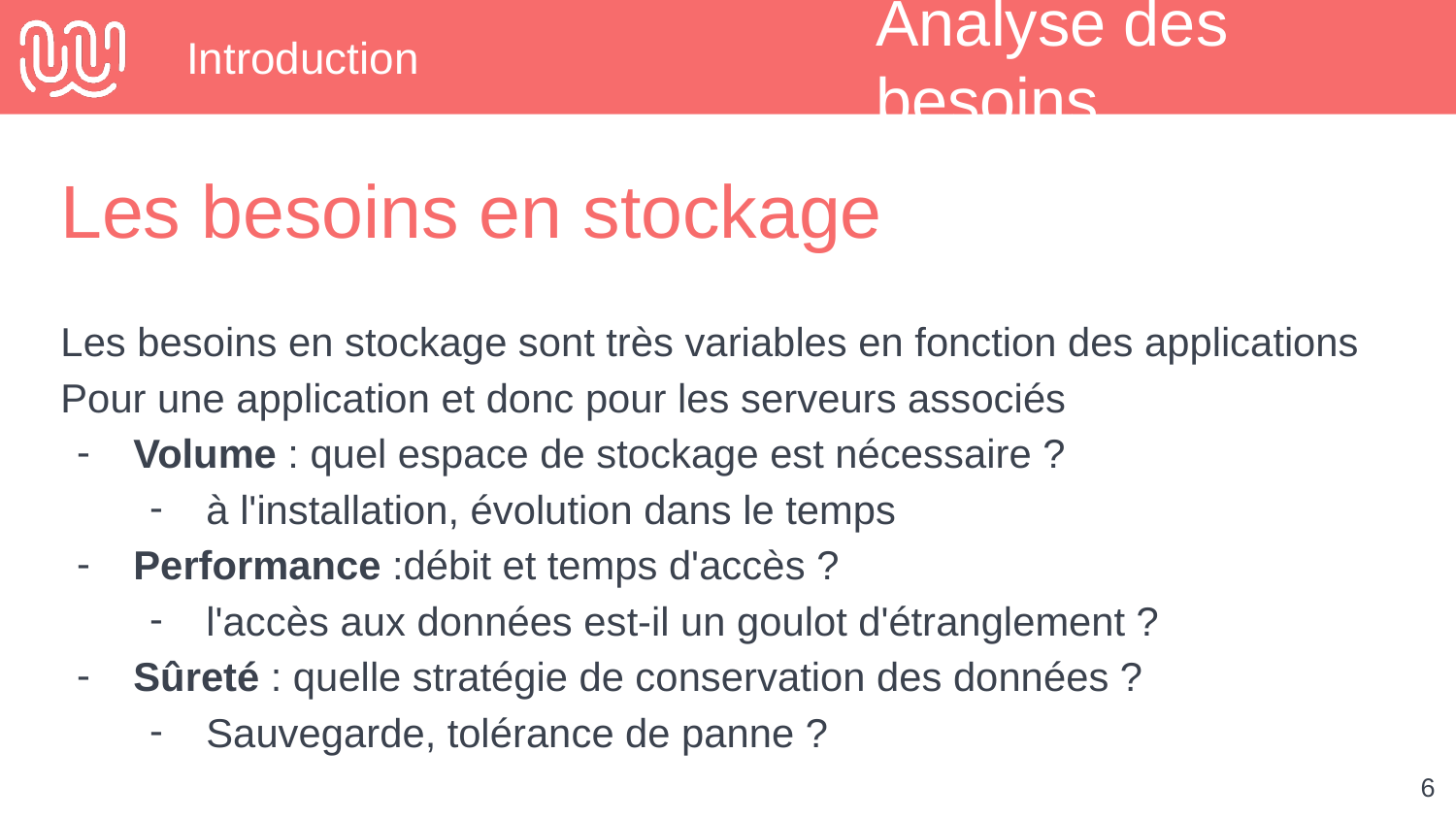

# Introduction
Analyse des besoins
Les besoins en stockage
Les besoins en stockage sont très variables en fonction des applications
Pour une application et donc pour les serveurs associés
Volume : quel espace de stockage est nécessaire ?
à l'installation, évolution dans le temps
Performance :débit et temps d'accès ?
l'accès aux données est-il un goulot d'étranglement ?
Sûreté : quelle stratégie de conservation des données ?
Sauvegarde, tolérance de panne ?
6